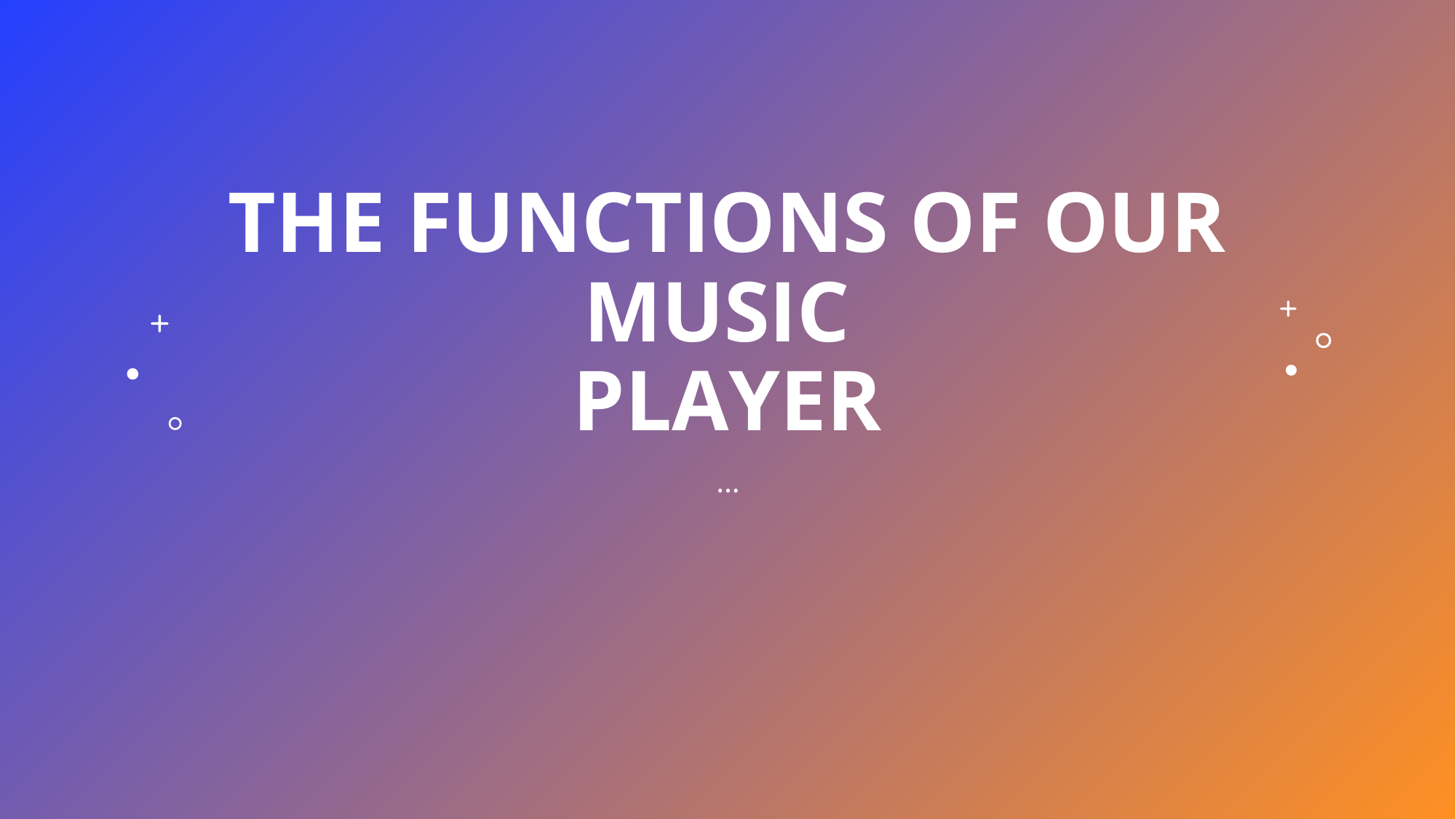

# THE FUNCTIONS OF OUR MUSIC PLAYER
…